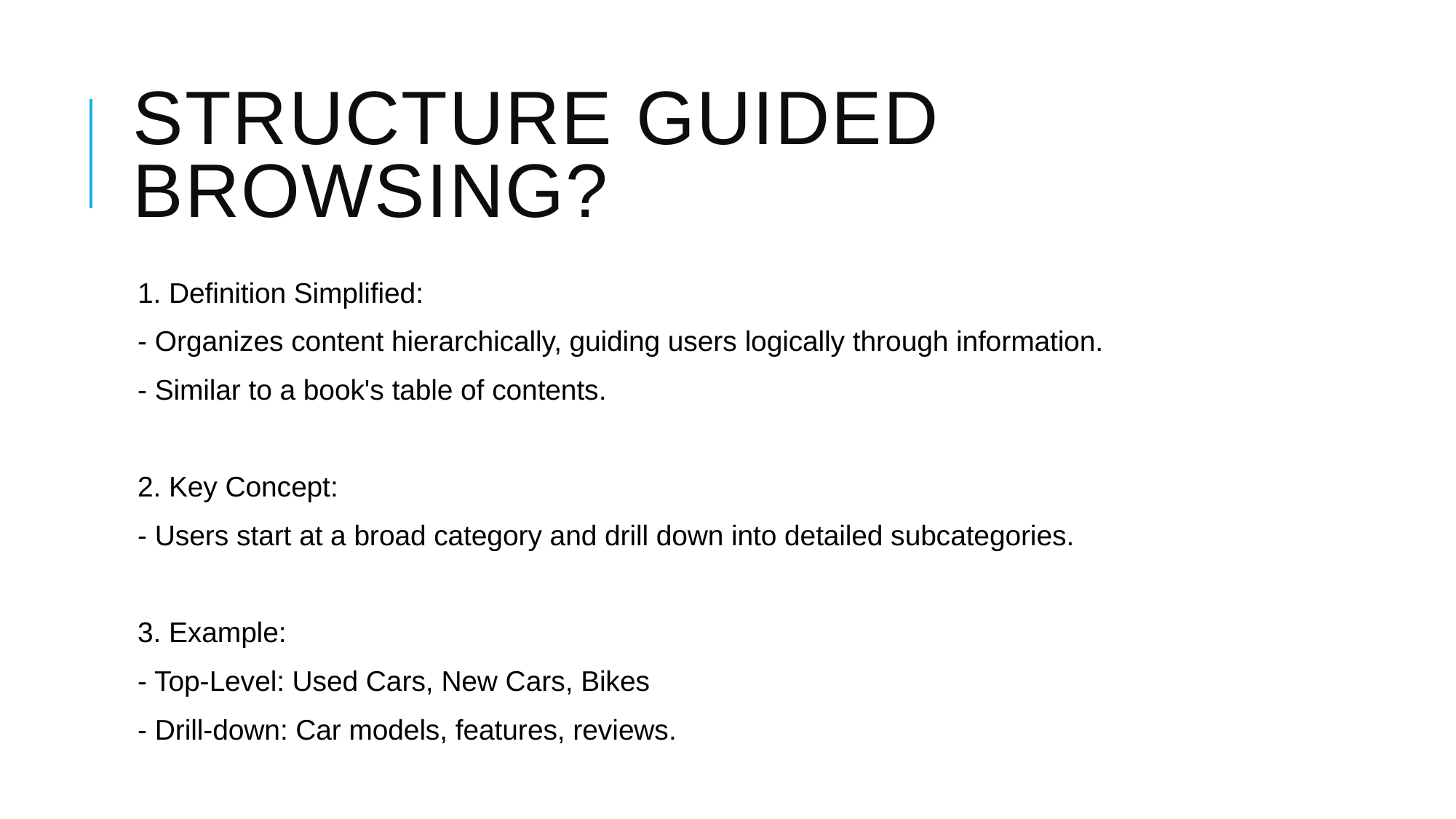

# Structure Guided Browsing?
1. Definition Simplified:
- Organizes content hierarchically, guiding users logically through information.
- Similar to a book's table of contents.

2. Key Concept:
- Users start at a broad category and drill down into detailed subcategories.

3. Example:
- Top-Level: Used Cars, New Cars, Bikes
- Drill-down: Car models, features, reviews.